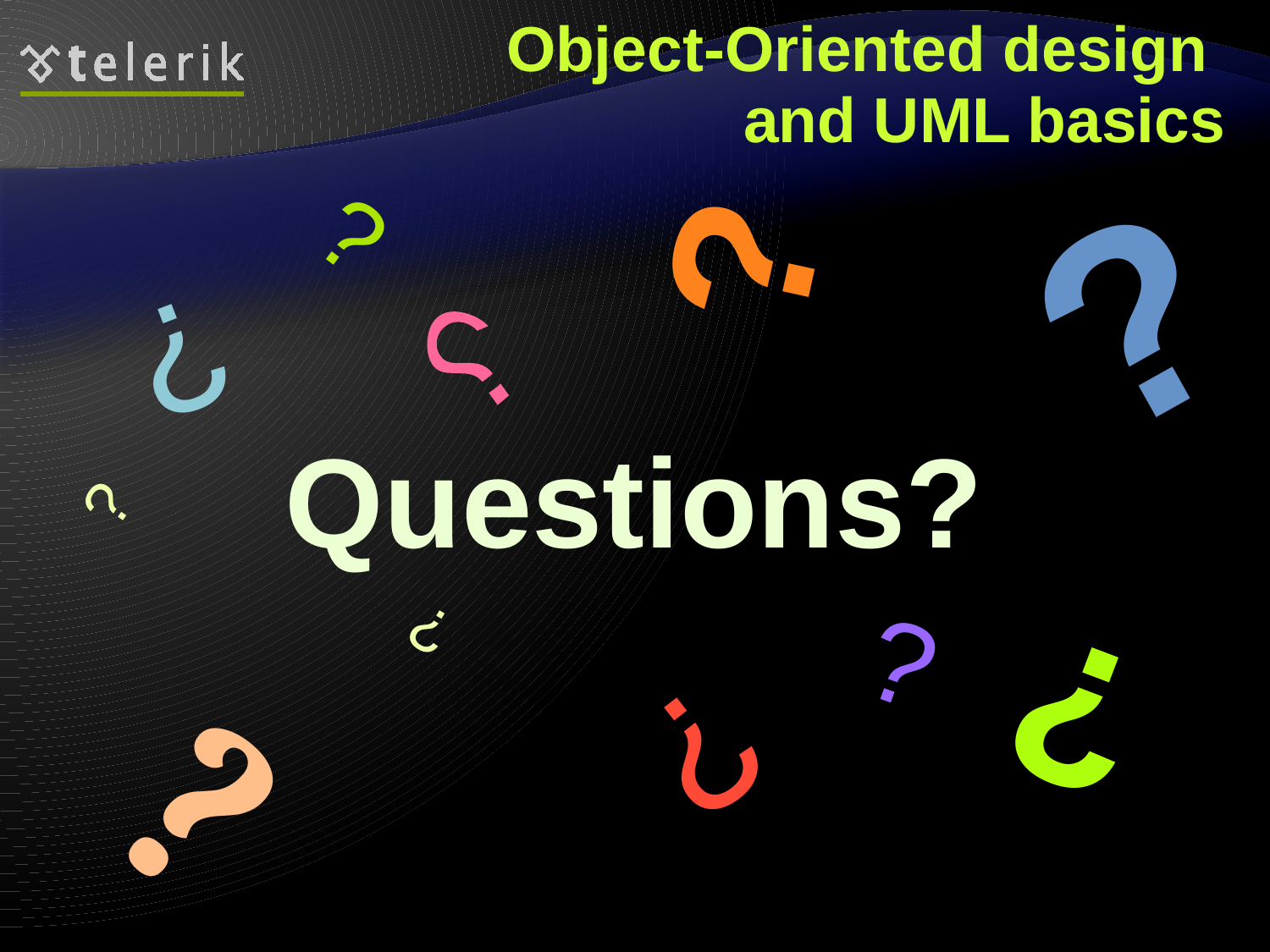

# Object-Oriented design and UML basics
?
?
?
?
?
Questions?
?
?
?
?
?
?